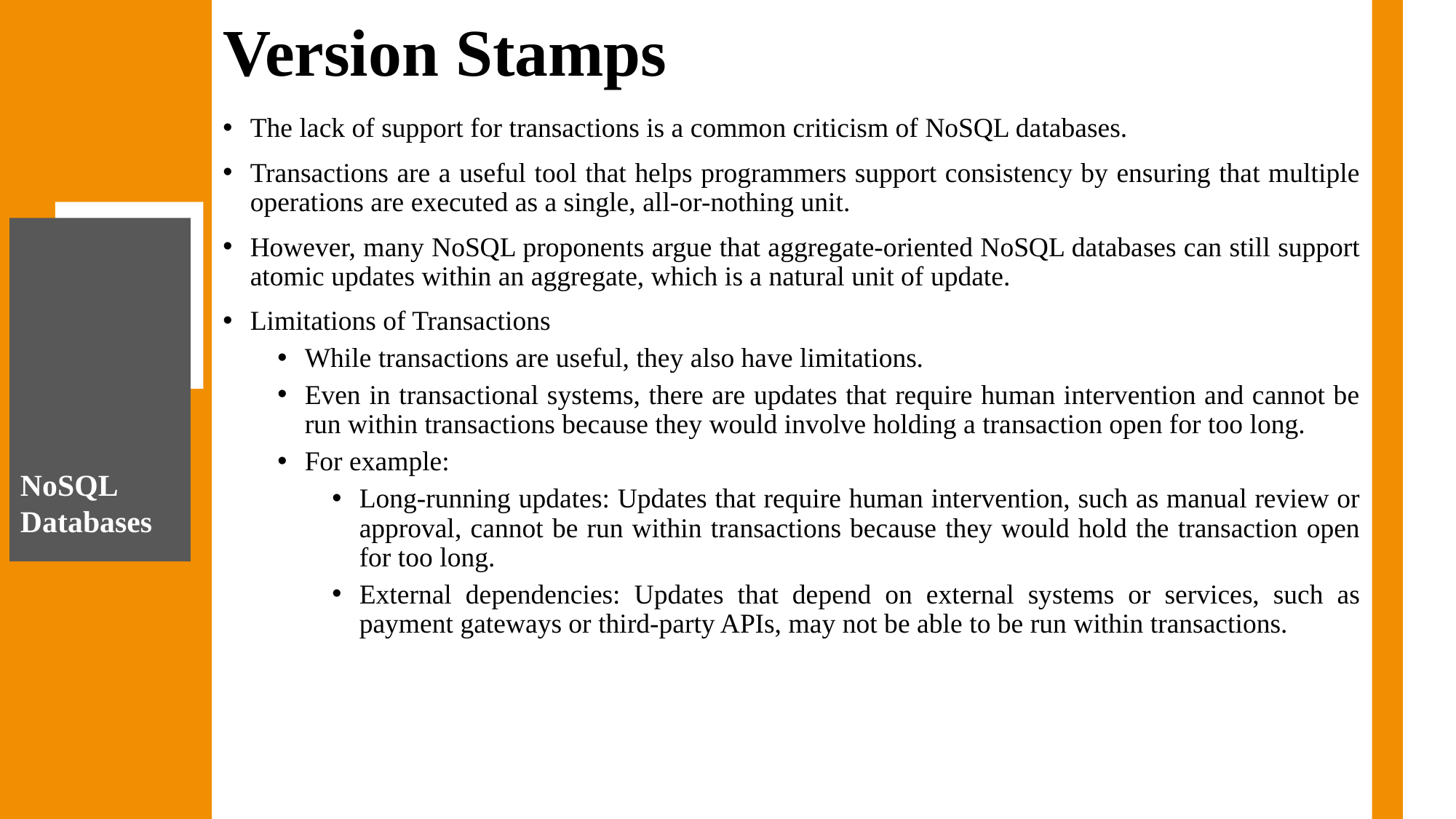

# Version Stamps

The lack of support for transactions is a common criticism of NoSQL databases.
Transactions are a useful tool that helps programmers support consistency by ensuring that multiple operations are executed as a single, all-or-nothing unit.
However, many NoSQL proponents argue that aggregate-oriented NoSQL databases can still support atomic updates within an aggregate, which is a natural unit of update.
Limitations of Transactions
While transactions are useful, they also have limitations.
Even in transactional systems, there are updates that require human intervention and cannot be run within transactions because they would involve holding a transaction open for too long.
For example:
Long-running updates: Updates that require human intervention, such as manual review or approval, cannot be run within transactions because they would hold the transaction open for too long.
External dependencies: Updates that depend on external systems or services, such as payment gateways or third-party APIs, may not be able to be run within transactions.

NoSQL Databases